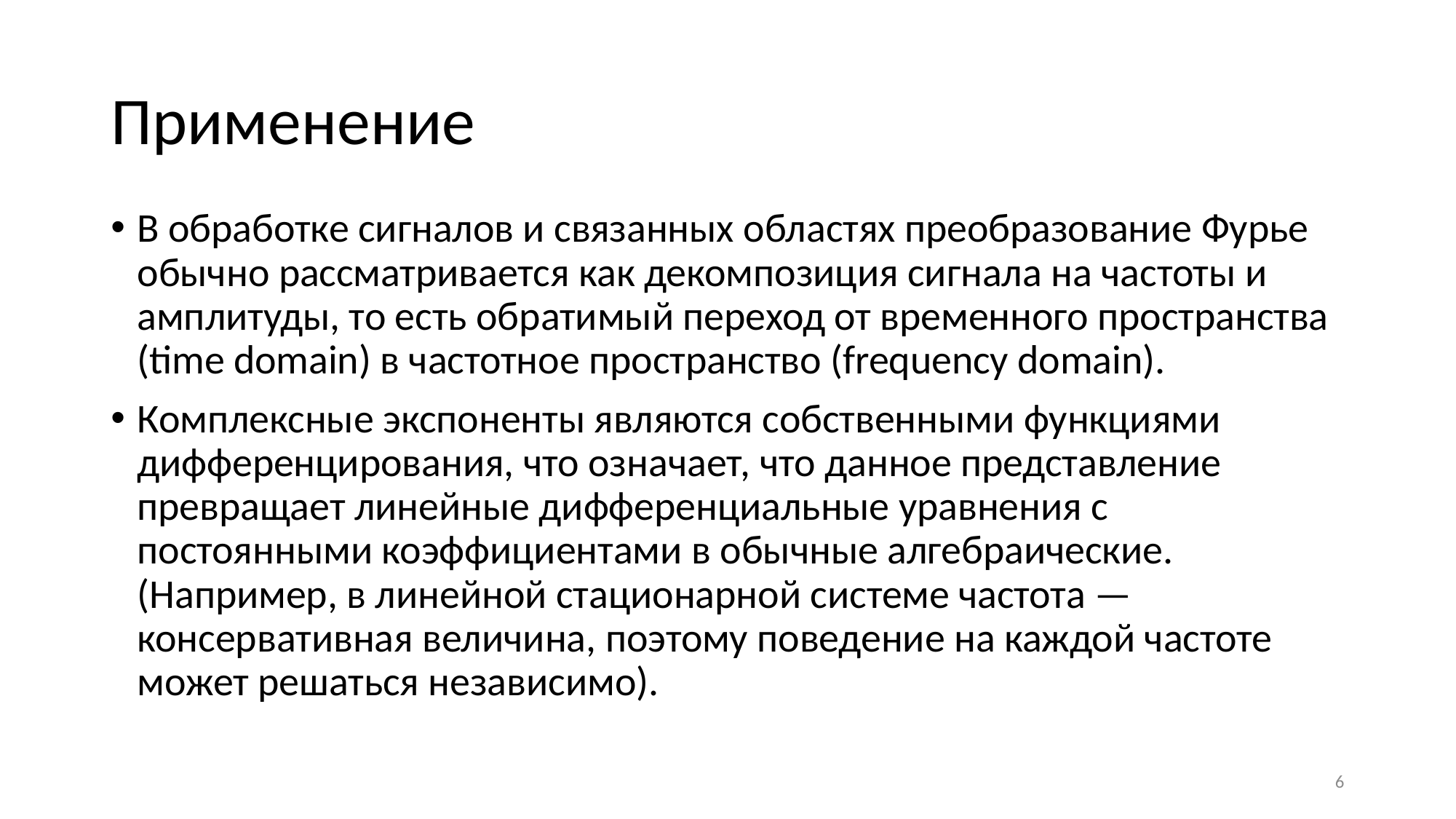

# Применение
В обработке сигналов и связанных областях преобразование Фурье обычно рассматривается как декомпозиция сигнала на частоты и амплитуды, то есть обратимый переход от временного пространства (time domain) в частотное пространство (frequency domain).
Комплексные экспоненты являются собственными функциями дифференцирования, что означает, что данное представление превращает линейные дифференциальные уравнения с постоянными коэффициентами в обычные алгебраические. (Например, в линейной стационарной системе частота — консервативная величина, поэтому поведение на каждой частоте может решаться независимо).
6